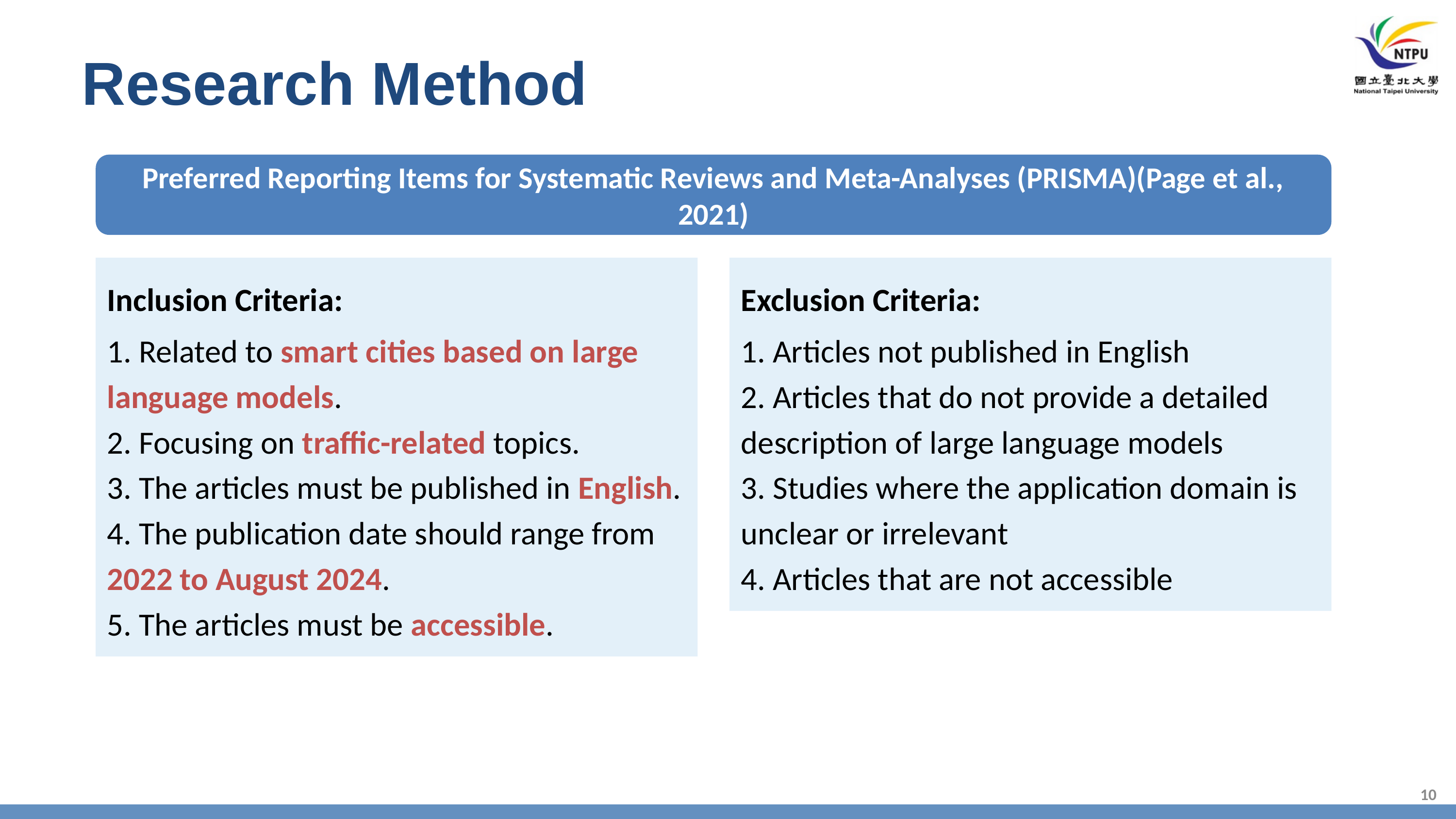

Research Method
Preferred Reporting Items for Systematic Reviews and Meta-Analyses (PRISMA)(Page et al., 2021)
Inclusion Criteria:
1. Related to smart cities based on large language models.
2. Focusing on traffic-related topics.
3. The articles must be published in English.
4. The publication date should range from 2022 to August 2024.
5. The articles must be accessible.
Exclusion Criteria:
1. Articles not published in English
2. Articles that do not provide a detailed description of large language models
3. Studies where the application domain is unclear or irrelevant
4. Articles that are not accessible

10